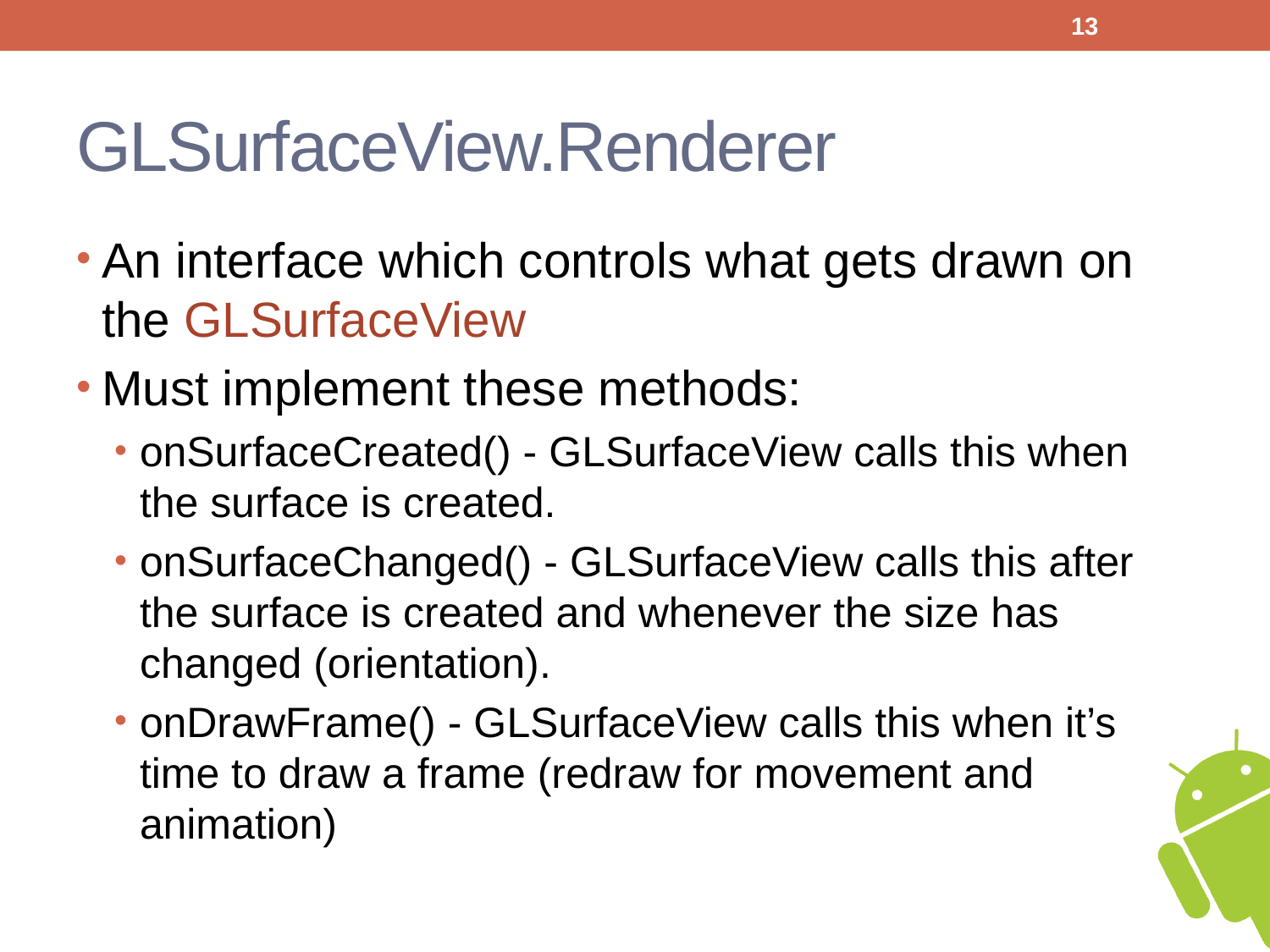

13
# GLSurfaceView.Renderer
An interface which controls what gets drawn on the GLSurfaceView
Must implement these methods:
onSurfaceCreated() - GLSurfaceView calls this when the surface is created.
onSurfaceChanged() - GLSurfaceView calls this after the surface is created and whenever the size has changed (orientation).
onDrawFrame() - GLSurfaceView calls this when it’s time to draw a frame (redraw for movement and animation)